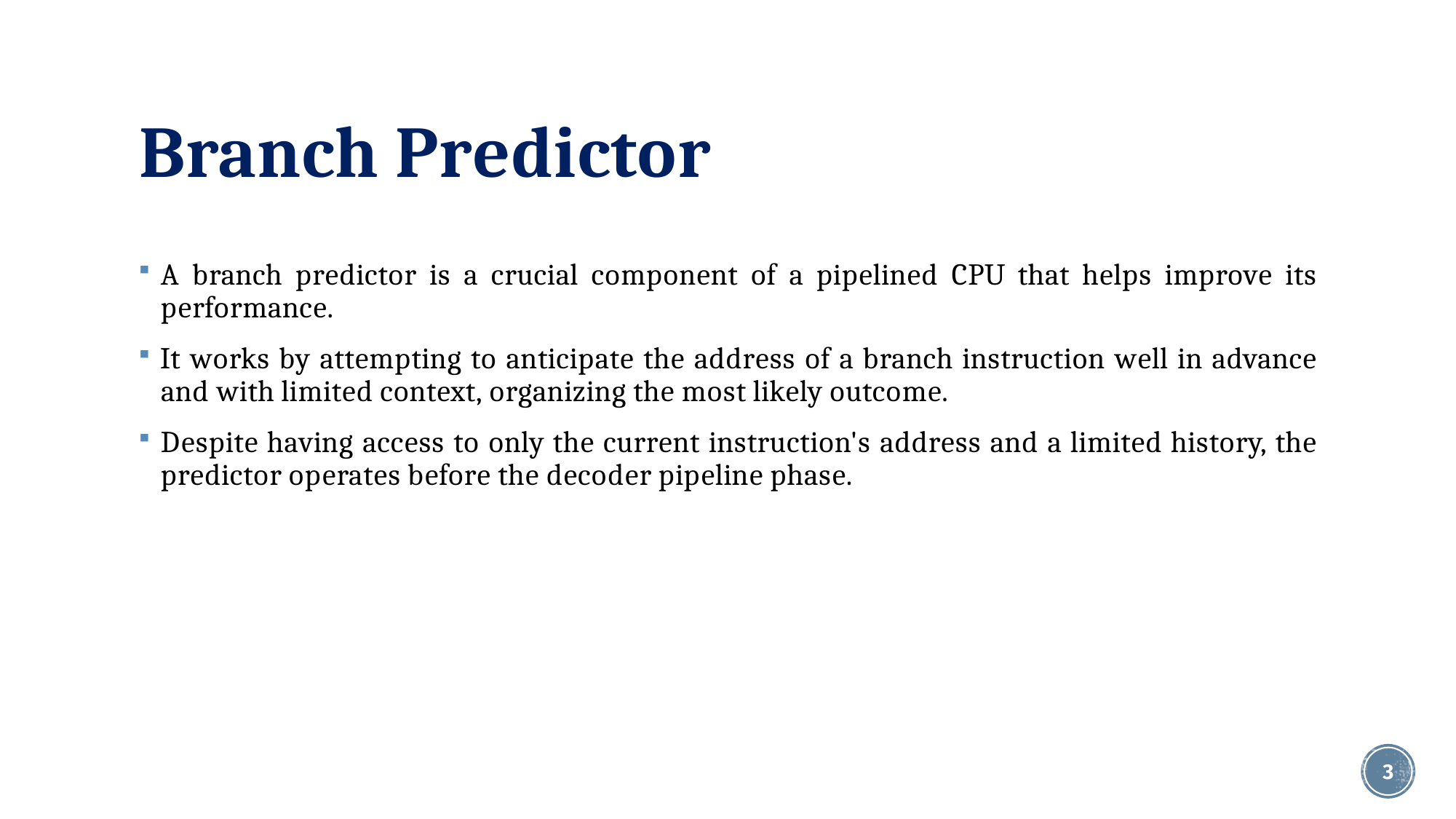

# Branch Predictor
A branch predictor is a crucial component of a pipelined CPU that helps improve its performance.
It works by attempting to anticipate the address of a branch instruction well in advance and with limited context, organizing the most likely outcome.
Despite having access to only the current instruction's address and a limited history, the predictor operates before the decoder pipeline phase.

3